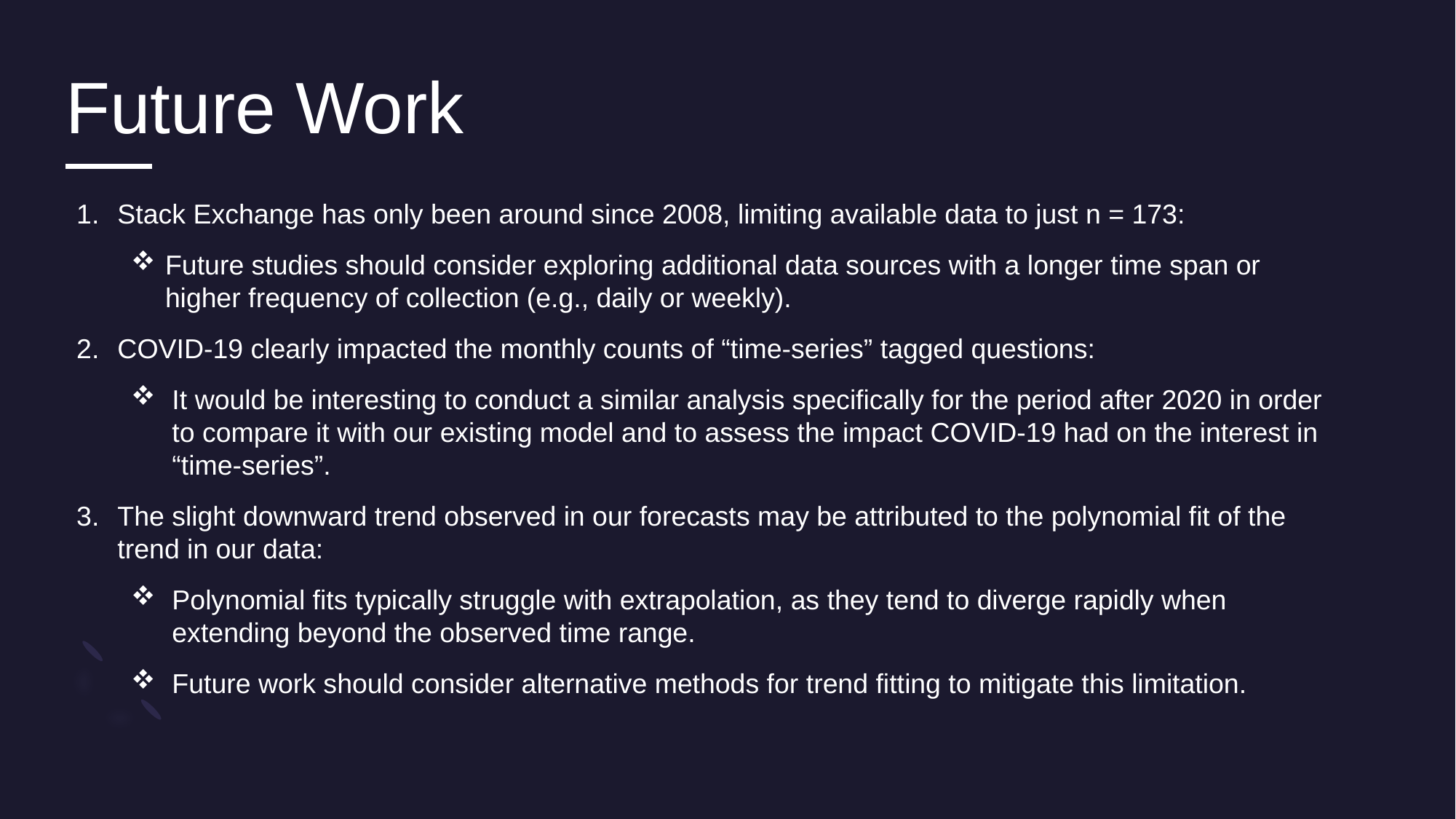

# Future Work
Stack Exchange has only been around since 2008, limiting available data to just n = 173:
Future studies should consider exploring additional data sources with a longer time span or higher frequency of collection (e.g., daily or weekly).
COVID-19 clearly impacted the monthly counts of “time-series” tagged questions:
It would be interesting to conduct a similar analysis specifically for the period after 2020 in order to compare it with our existing model and to assess the impact COVID-19 had on the interest in “time-series”.
The slight downward trend observed in our forecasts may be attributed to the polynomial fit of the trend in our data:
Polynomial fits typically struggle with extrapolation, as they tend to diverge rapidly when extending beyond the observed time range.
Future work should consider alternative methods for trend fitting to mitigate this limitation.